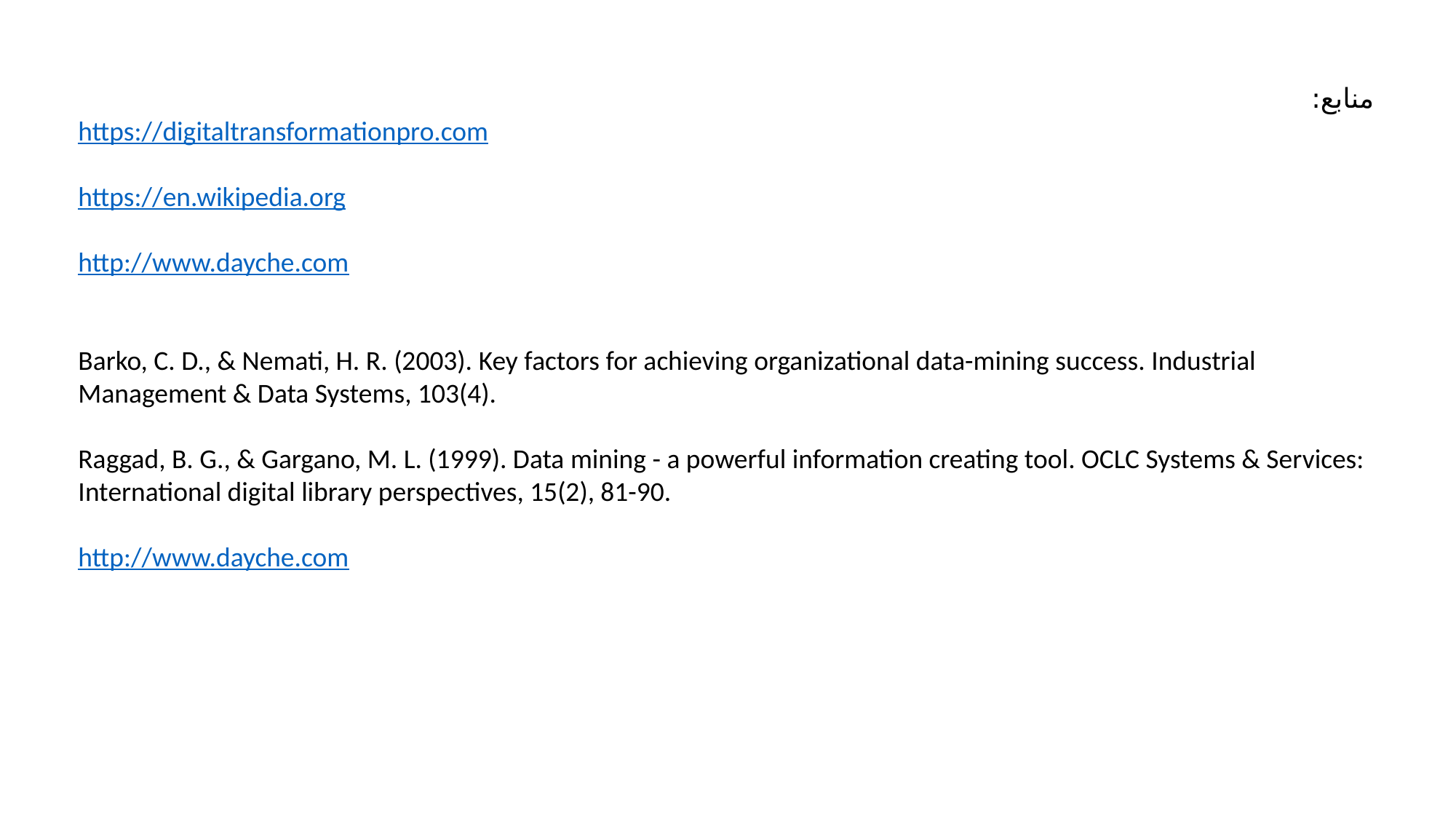

منابع:
https://digitaltransformationpro.com

https://en.wikipedia.org

http://www.dayche.com

Barko, C. D., & Nemati, H. R. (2003). Key factors for achieving organizational data-mining success. Industrial Management & Data Systems, 103(4).

Raggad, B. G., & Gargano, M. L. (1999). Data mining - a powerful information creating tool. OCLC Systems & Services: International digital library perspectives, 15(2), 81-90.

http://www.dayche.com